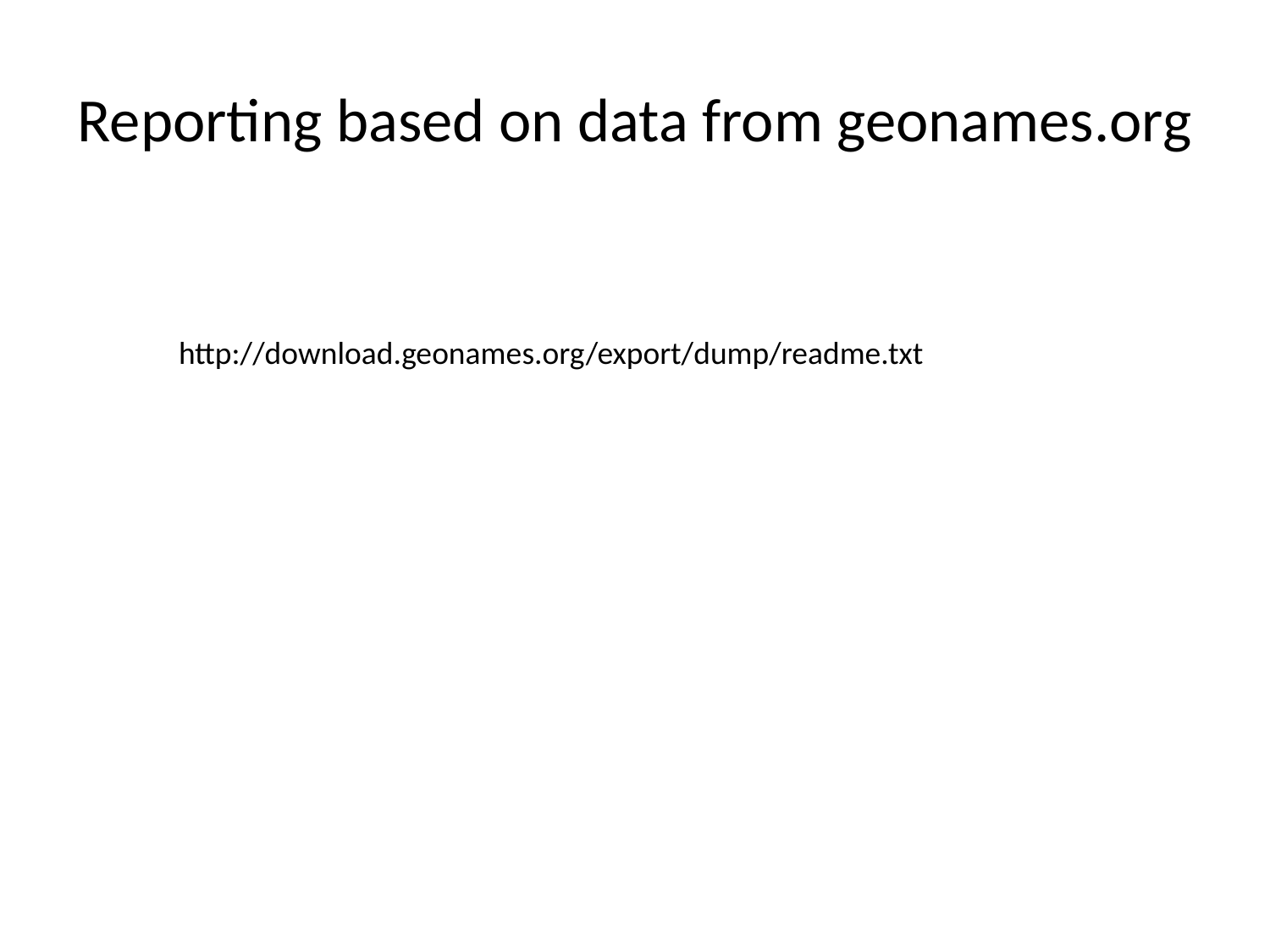

# Reporting based on data from geonames.org
http://download.geonames.org/export/dump/readme.txt